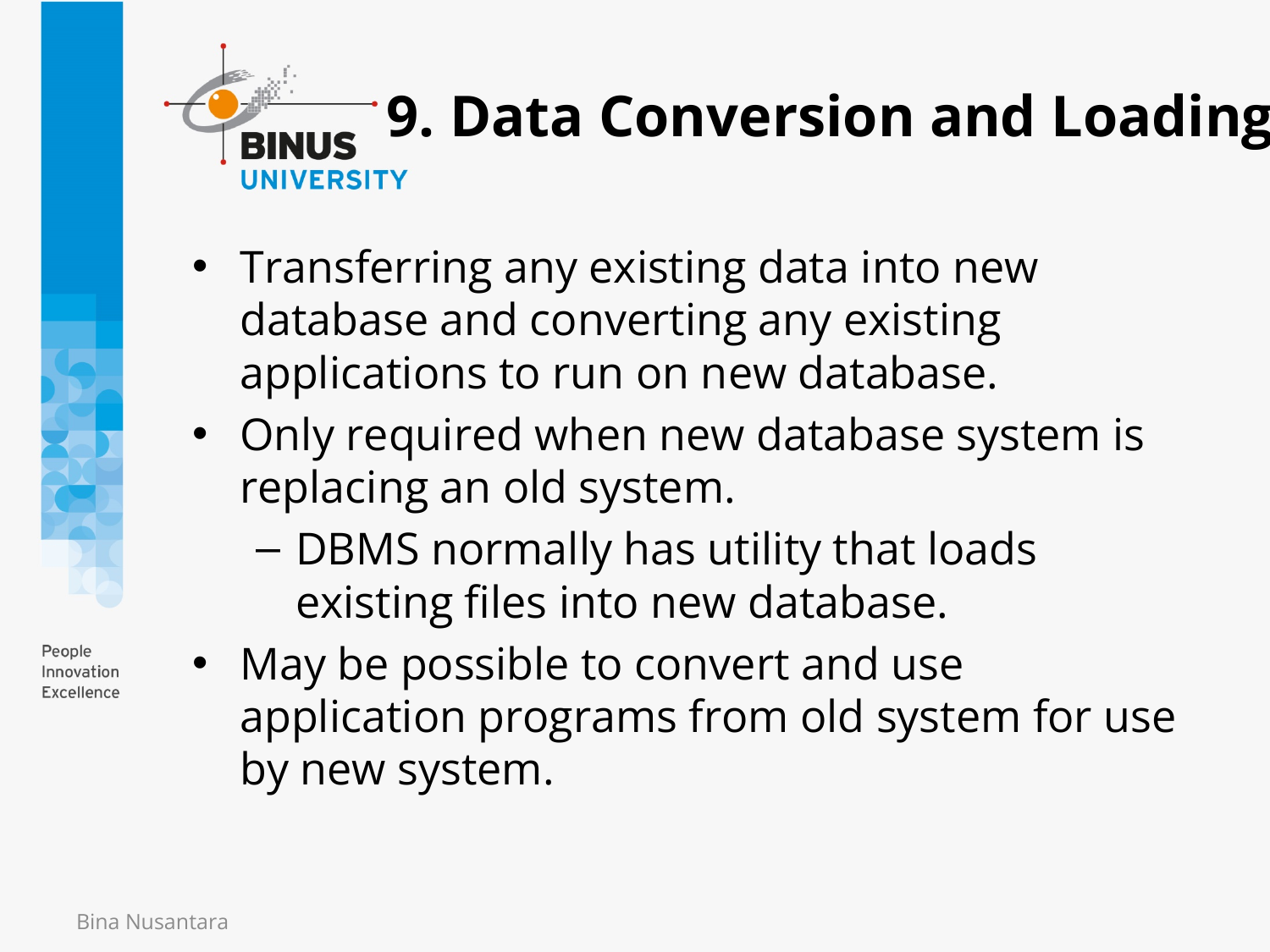

9. Data Conversion and Loading
Transferring any existing data into new database and converting any existing applications to run on new database.
Only required when new database system is replacing an old system.
DBMS normally has utility that loads existing files into new database.
May be possible to convert and use application programs from old system for use by new system.

Bina Nusantara